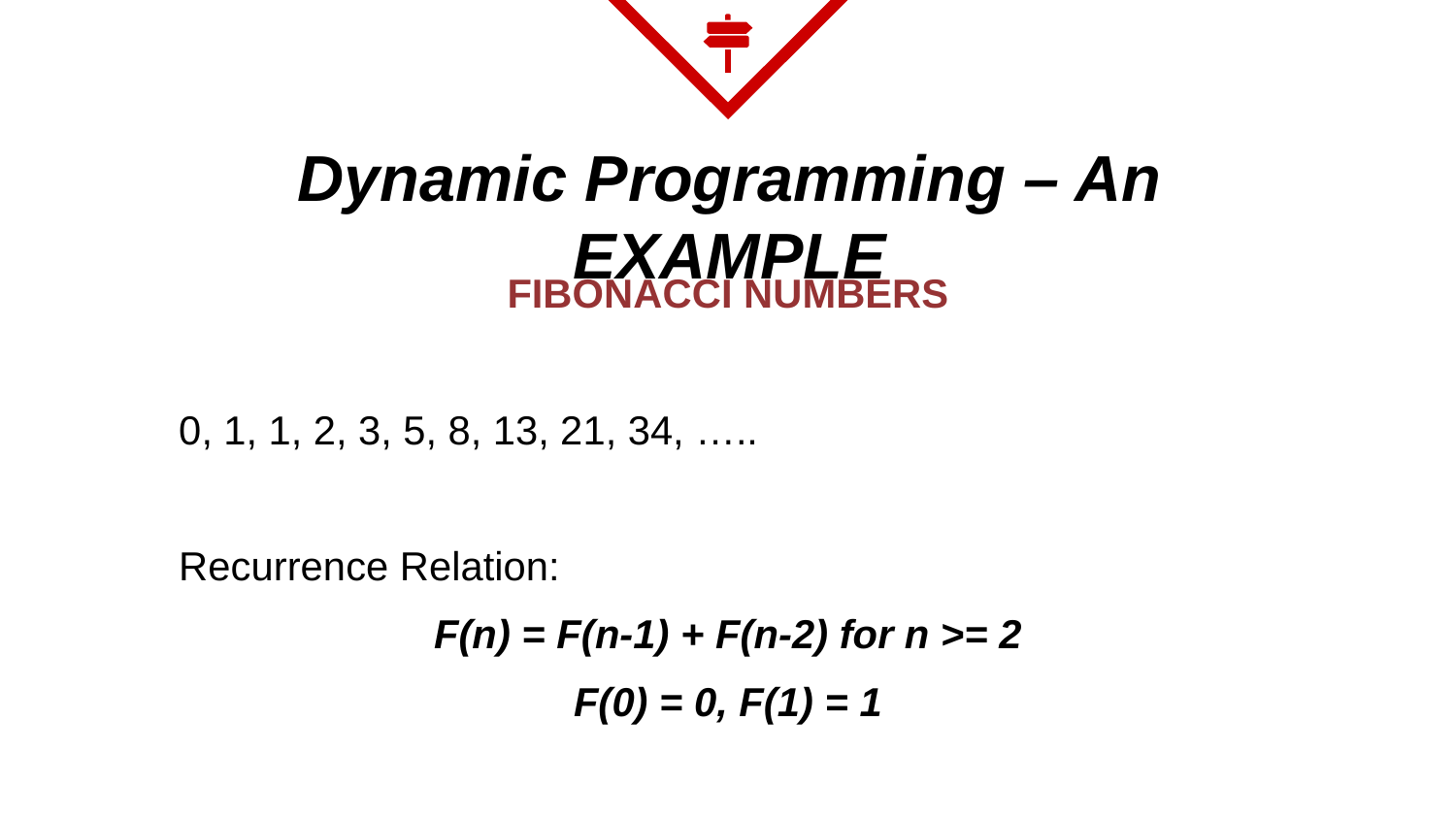

# Dynamic Programming – An EXAMPLE
FIBONACCI NUMBERS

0, 1, 1, 2, 3, 5, 8, 13, 21, 34, …..

Recurrence Relation:
F(n) = F(n-1) + F(n-2) for n >= 2
F(0) = 0, F(1) = 1